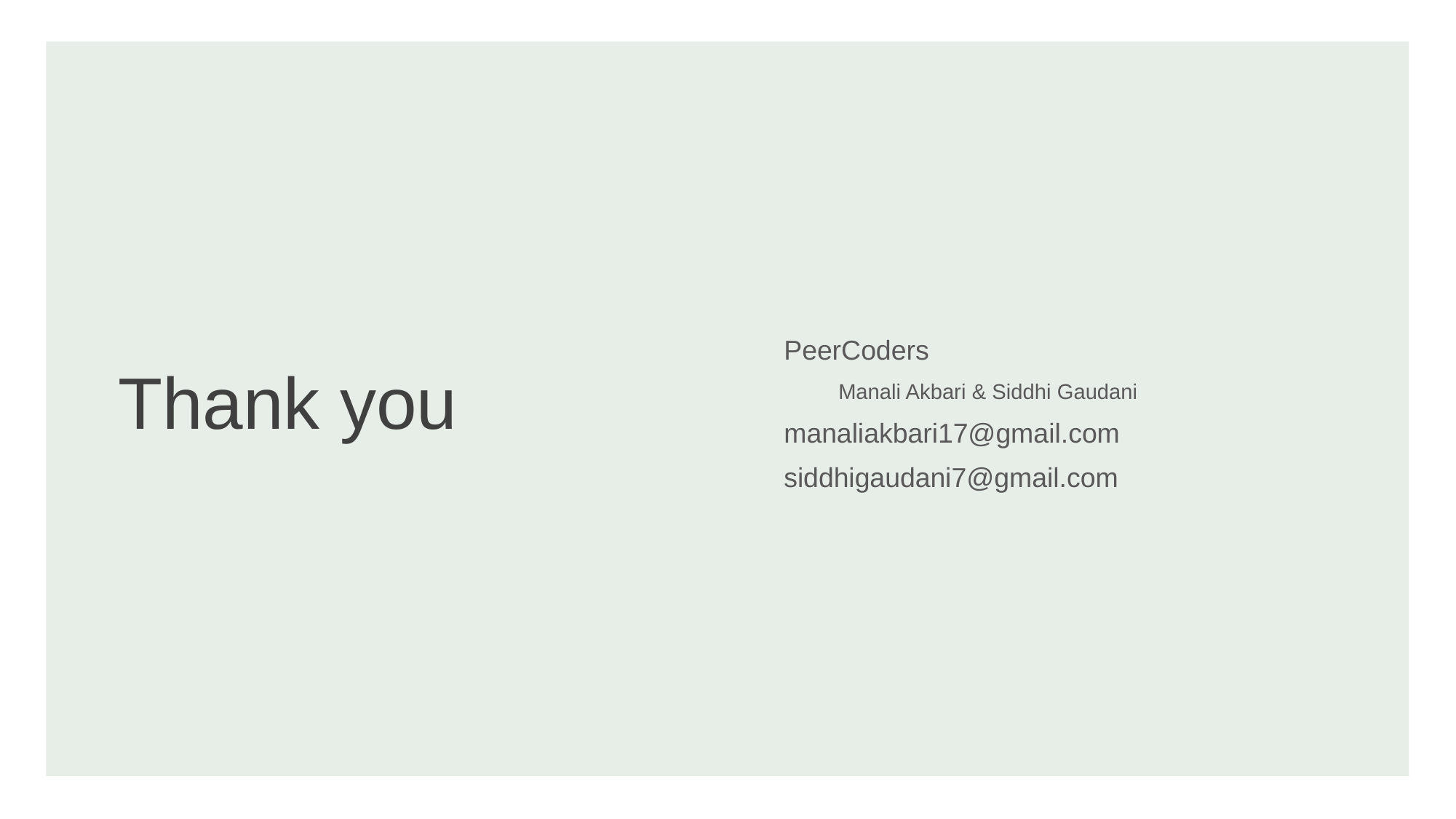

# Thank you
PeerCoders
Manali Akbari & Siddhi Gaudani
manaliakbari17@gmail.com
siddhigaudani7@gmail.com